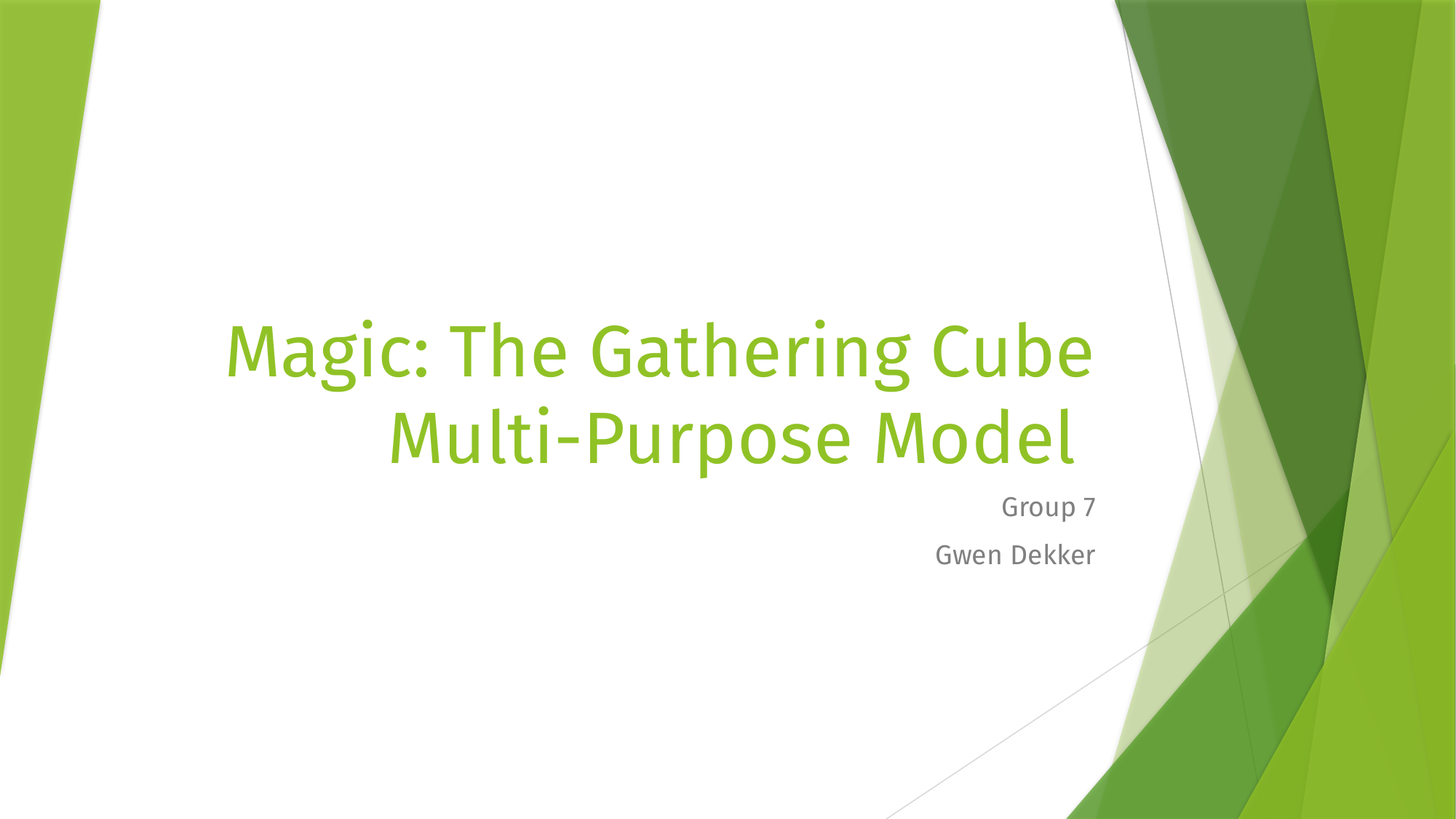

# Magic: The Gathering Cube Multi-Purpose Model
Group 7
Gwen Dekker